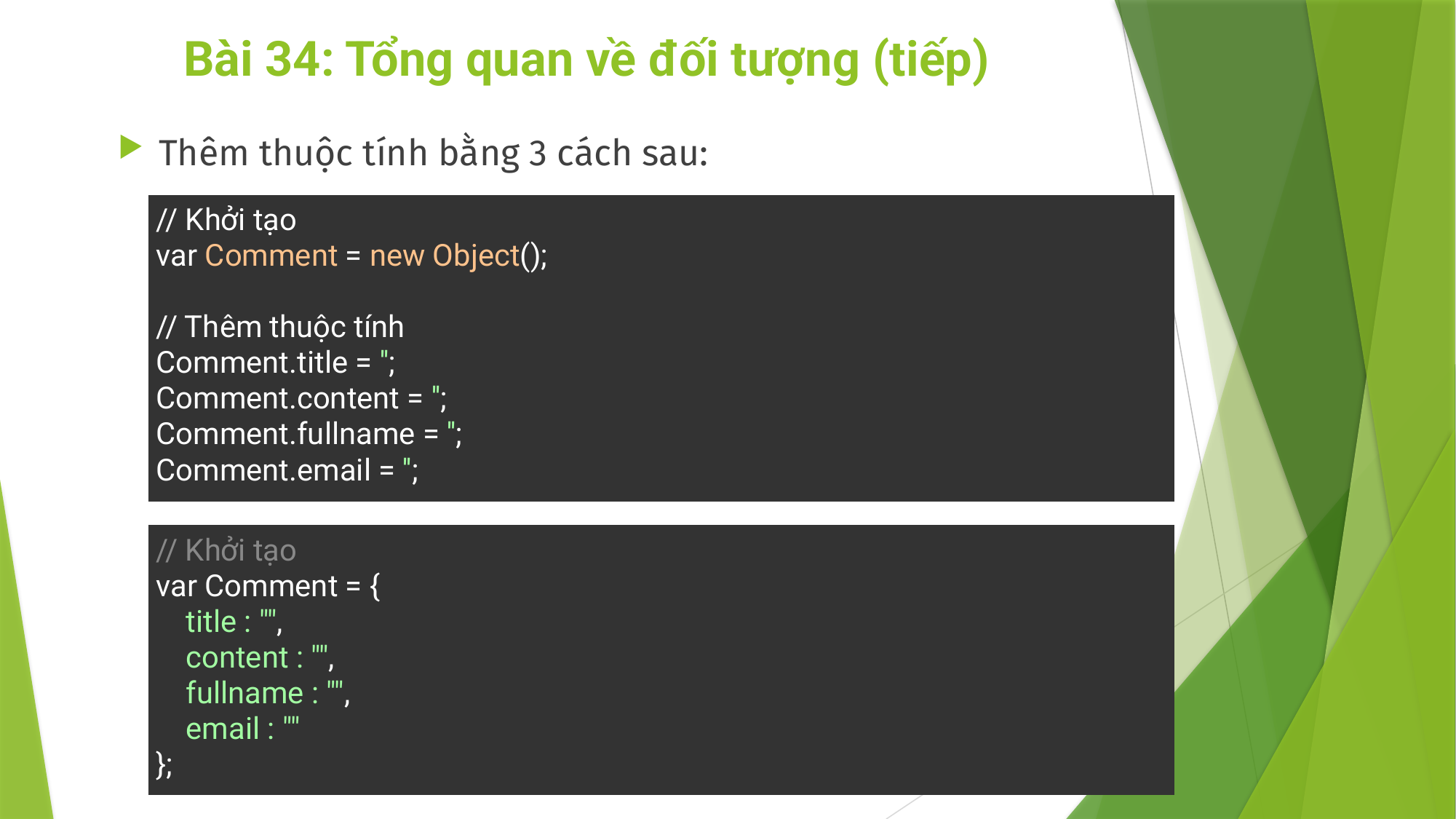

# Bài 34: Tổng quan về đối tượng (tiếp)
Thêm thuộc tính bằng 3 cách sau:

| // Khởi tạo var Comment = new Object(); // Thêm thuộc tính Comment.title = ''; Comment.content = ''; Comment.fullname = ''; Comment.email = ''; |
| --- |

| // Khởi tạo var Comment = {     title : "",     content : "",     fullname : "",     email : "" }; |
| --- |